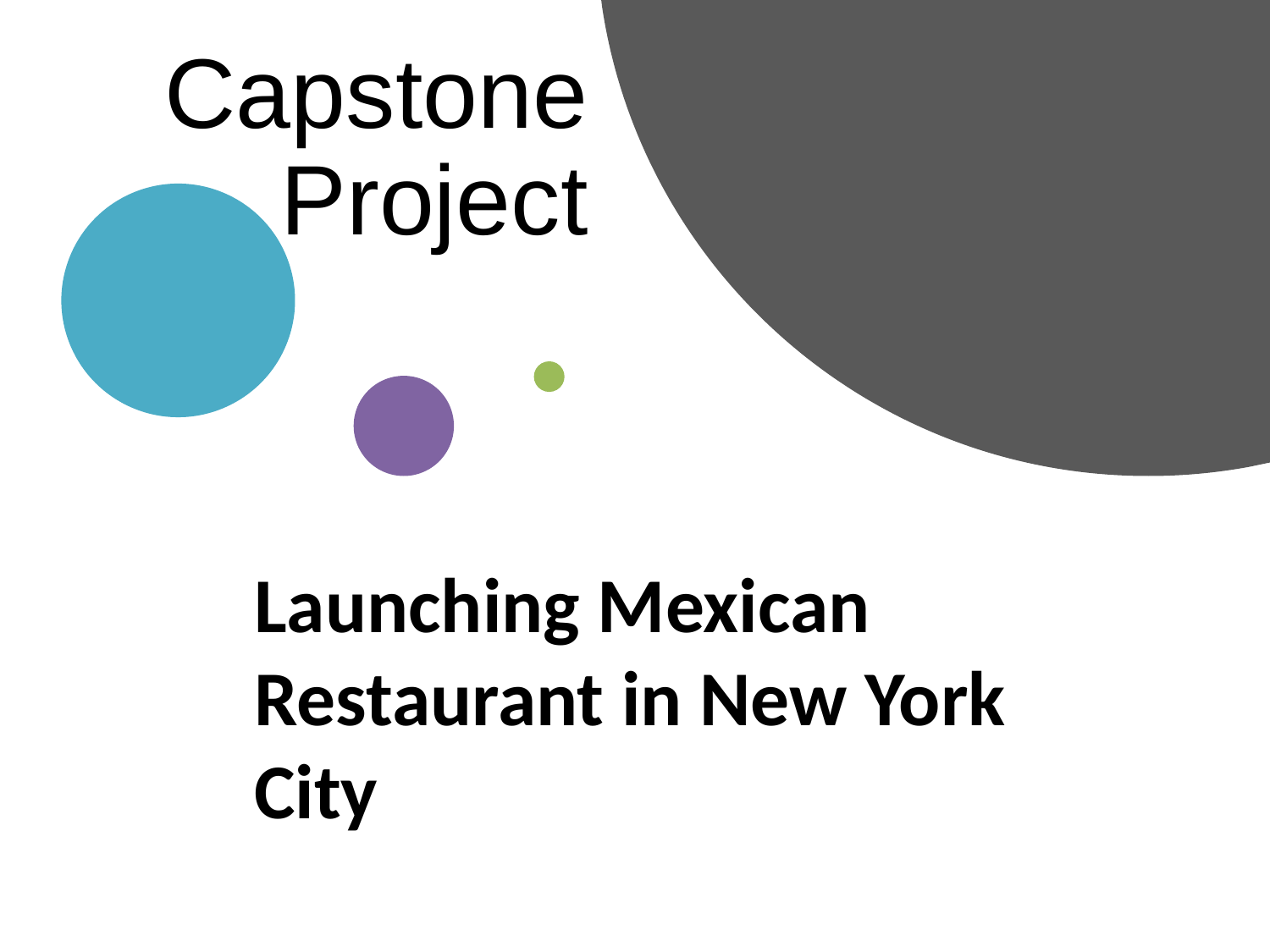

Capstone Project

Launching Mexican Restaurant in New York City